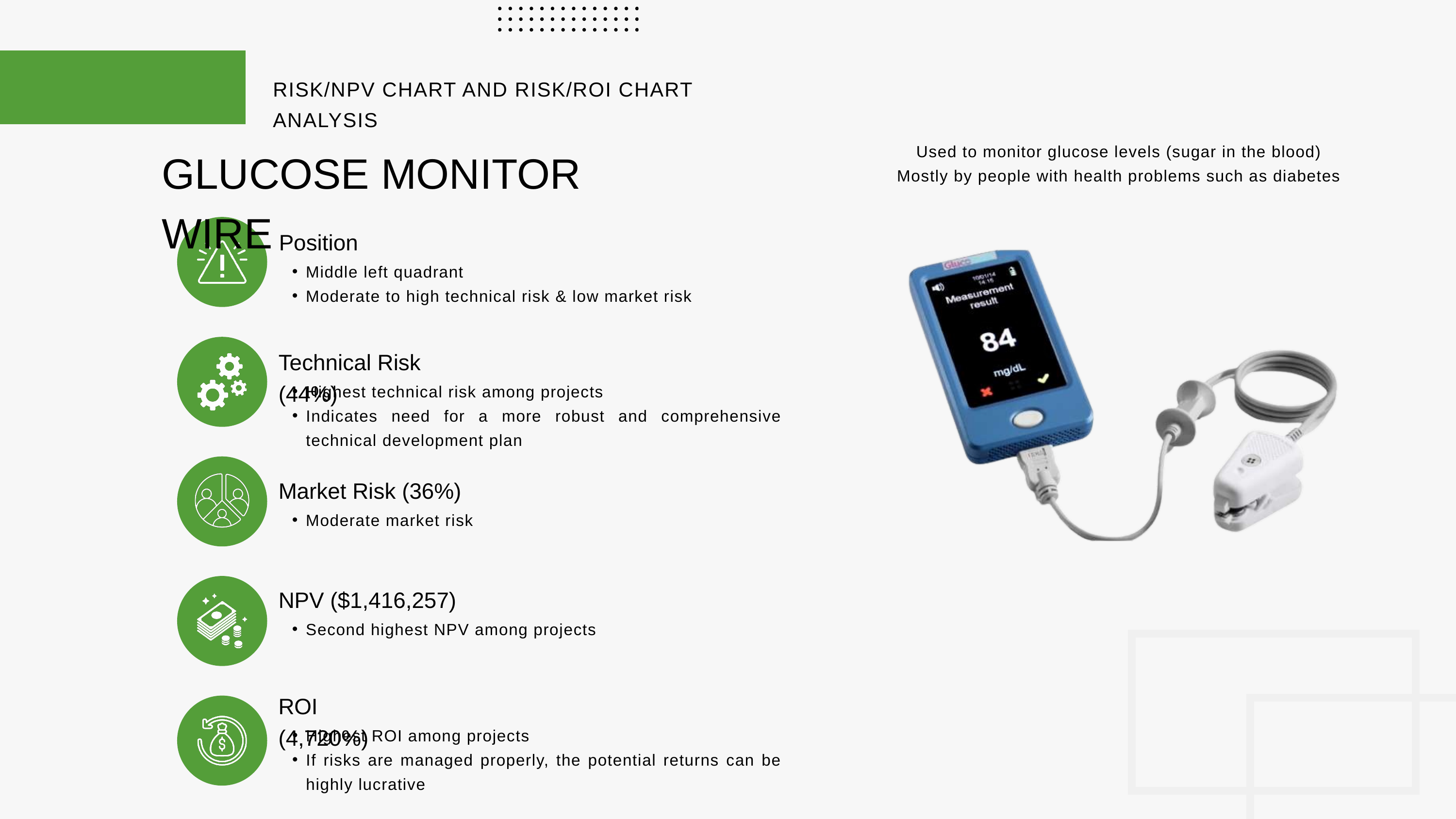

RISK/NPV CHART AND RISK/ROI CHART ANALYSIS
Used to monitor glucose levels (sugar in the blood)
Mostly by people with health problems such as diabetes
GLUCOSE MONITOR WIRE

Position

Middle left quadrant
Moderate to high technical risk & low market risk

Technical Risk  (44%)

Highest technical risk among projects
Indicates need for a more robust and comprehensive technical development plan

Market Risk (36%)

Moderate market risk

NPV ($1,416,257)

Second highest NPV among projects

ROI (4,720%)

Highest ROI among projects
If risks are managed properly, the potential returns can be highly lucrative